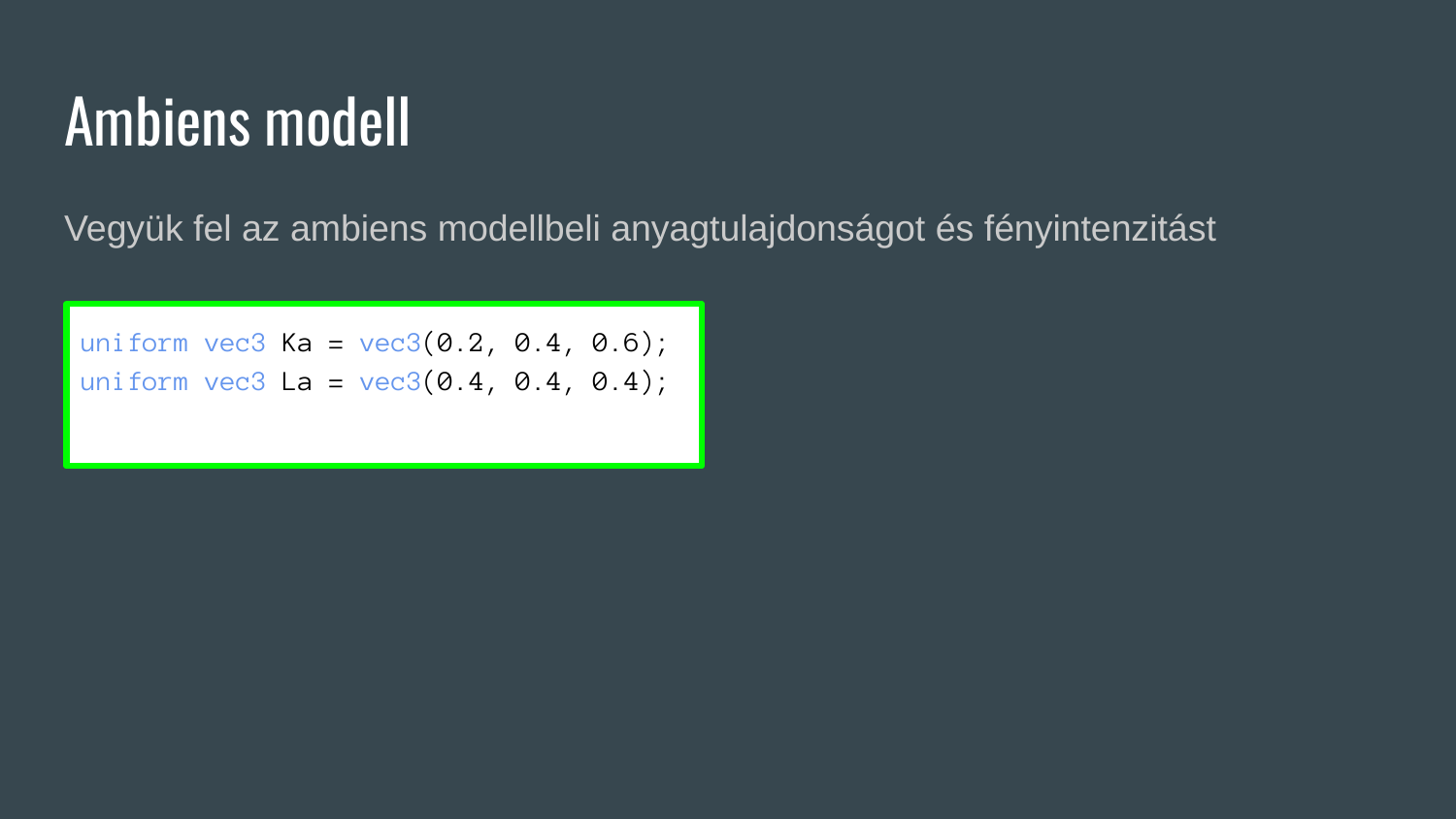

# Ambiens modell
Vegyük fel az ambiens modellbeli anyagtulajdonságot és fényintenzitást

uniform vec3 Ka = vec3(0.2, 0.4, 0.6);
uniform vec3 La = vec3(0.4, 0.4, 0.4);